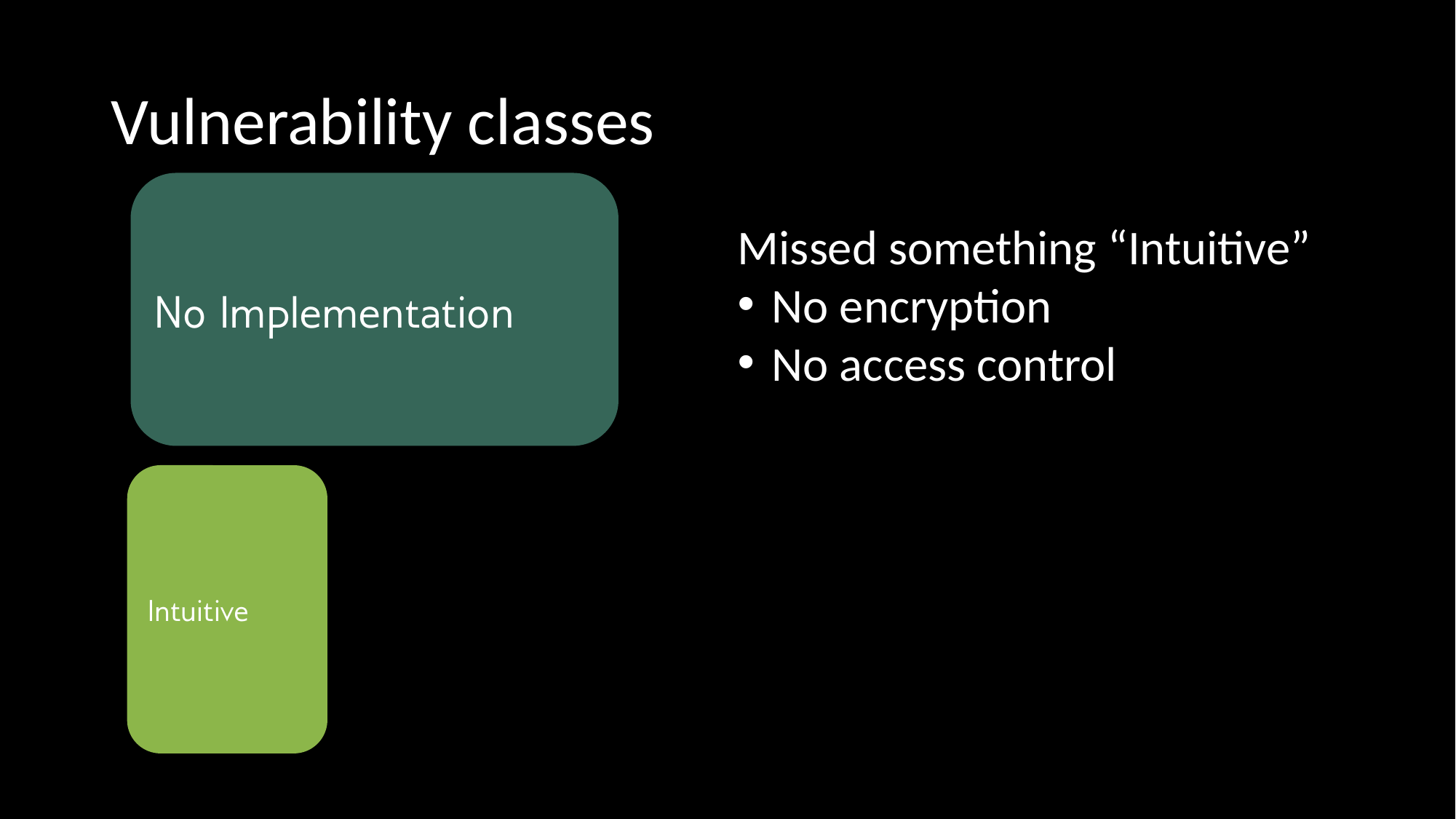

# Vulnerability classes

No Implementation

Intuitive
Missed something “Intuitive”
No encryption
No access control